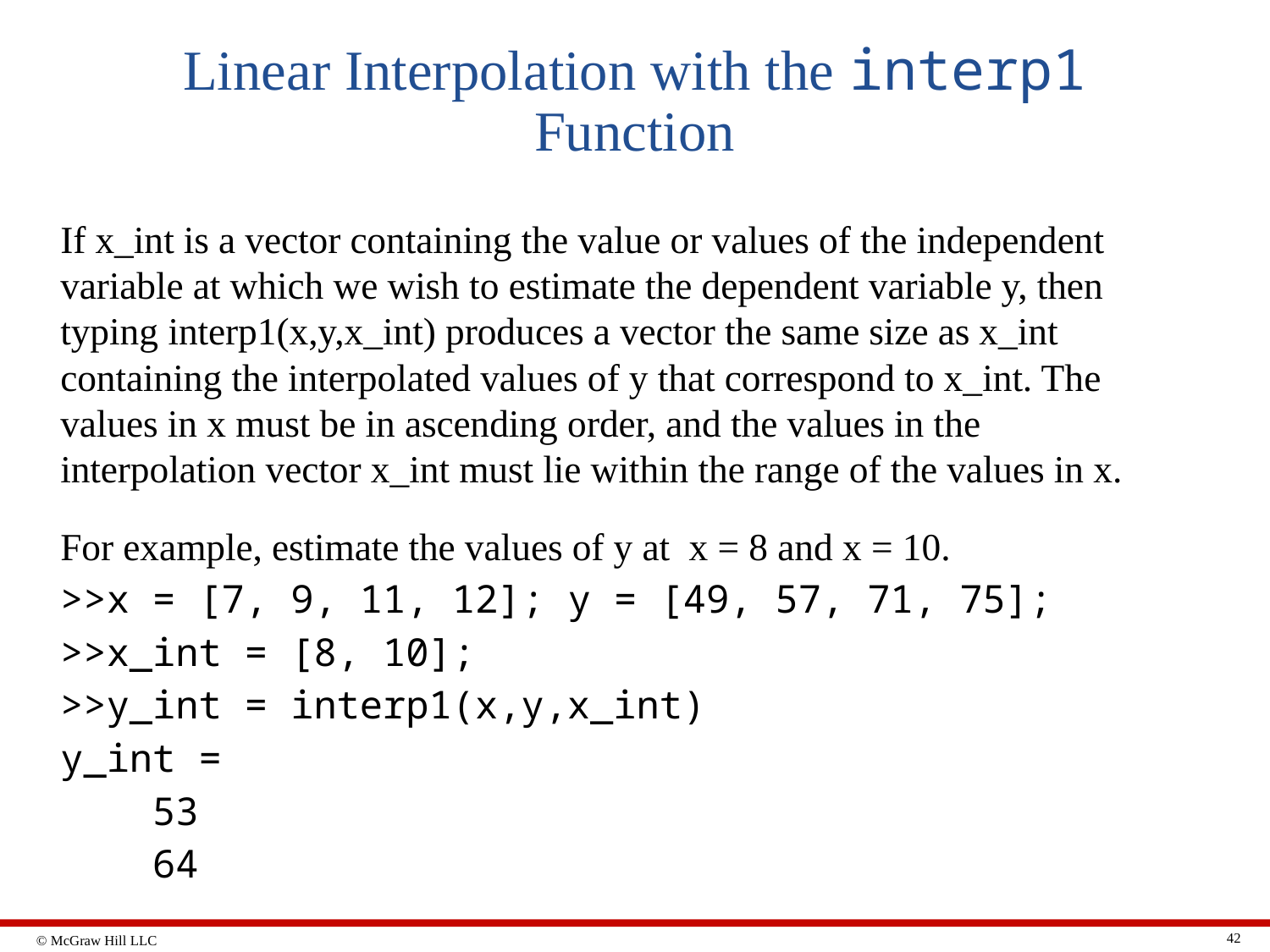

# Linear Interpolation with the interp1 Function
If x_int is a vector containing the value or values of the independent variable at which we wish to estimate the dependent variable y, then typing interp1(x,y,x_int) produces a vector the same size as x_int containing the interpolated values of y that correspond to x_int. The values in x must be in ascending order, and the values in the interpolation vector x_int must lie within the range of the values in x.
For example, estimate the values of y at  x = 8 and x = 10.
>>x = [7, 9, 11, 12]; y = [49, 57, 71, 75];
>>x_int = [8, 10];
>>y_int = interp1(x,y,x_int)
y_int =
    53
    64
42